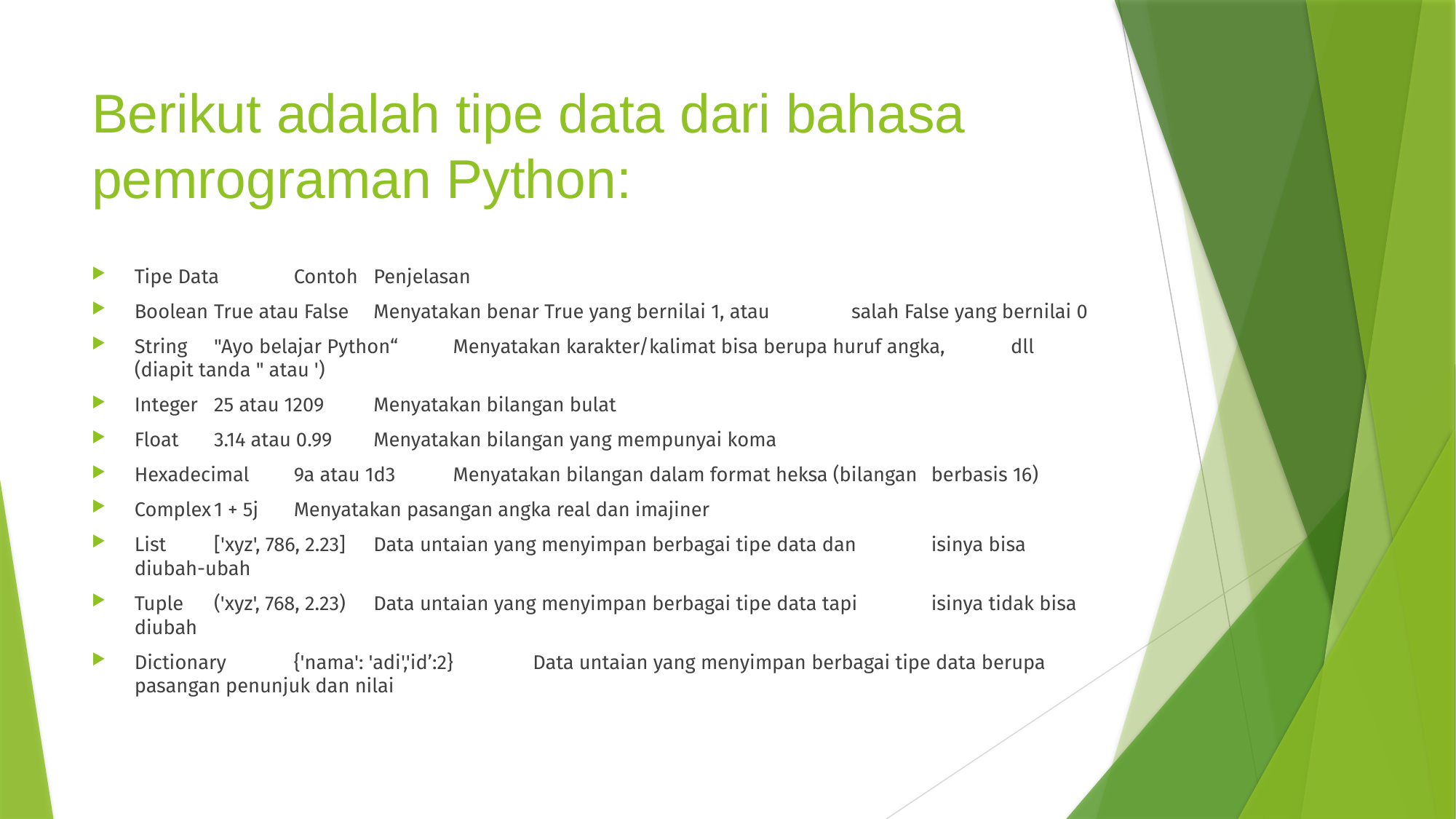

# Berikut adalah tipe data dari bahasa pemrograman Python:
Tipe Data		Contoh				Penjelasan
Boolean		True atau False			Menyatakan benar True yang bernilai 1, atau 											salah False yang bernilai 0
String			"Ayo belajar Python“		Menyatakan karakter/kalimat bisa berupa huruf angka, 									dll (diapit tanda " atau ')
Integer			25 atau 1209			Menyatakan bilangan bulat
Float			3.14 atau 0.99			Menyatakan bilangan yang mempunyai koma
Hexadecimal		9a atau 1d3				Menyatakan bilangan dalam format heksa (bilangan 										berbasis 16)
Complex		1 + 5j					Menyatakan pasangan angka real dan imajiner
List			['xyz', 786, 2.23]			Data untaian yang menyimpan berbagai tipe data dan 										isinya bisa diubah-ubah
Tuple			('xyz', 768, 2.23)			Data untaian yang menyimpan berbagai tipe data tapi 										isinya tidak bisa diubah
Dictionary		{'nama': 'adi','id’:2}		Data untaian yang menyimpan berbagai tipe data berupa 									pasangan penunjuk dan nilai